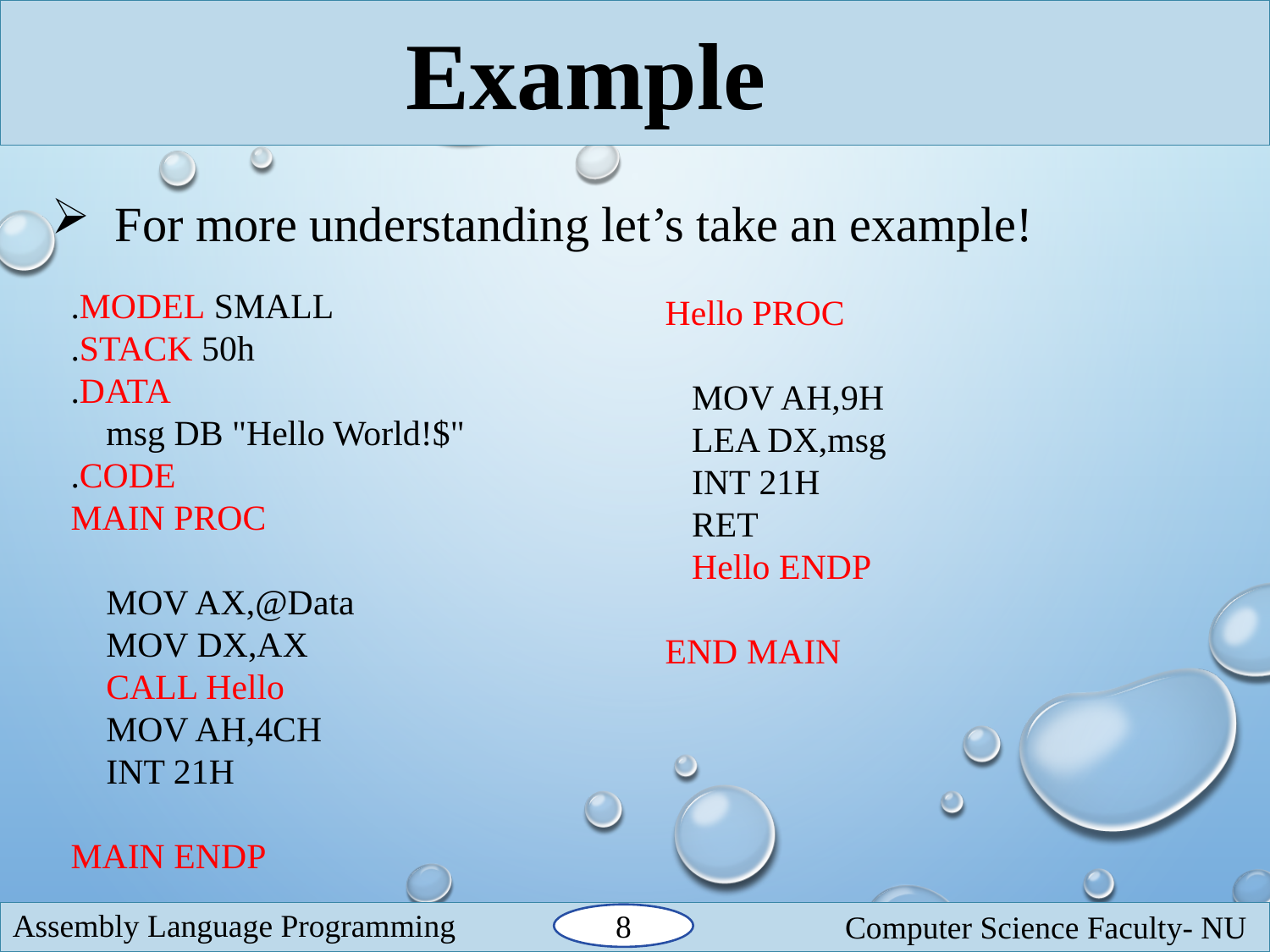

Example
For more understanding let’s take an example!
.MODEL SMALL
.STACK 50h
.DATA
    msg DB "Hello World!$"
.CODE
MAIN PROC

    MOV AX,@Data
    MOV DX,AX
    CALL Hello
    MOV AH,4CH
    INT 21H

MAIN ENDP
Hello PROC

   MOV AH,9H
   LEA DX,msg
   INT 21H
   RET
   Hello ENDP

END MAIN
Assembly Language Programming
Computer Science Faculty- NU

8